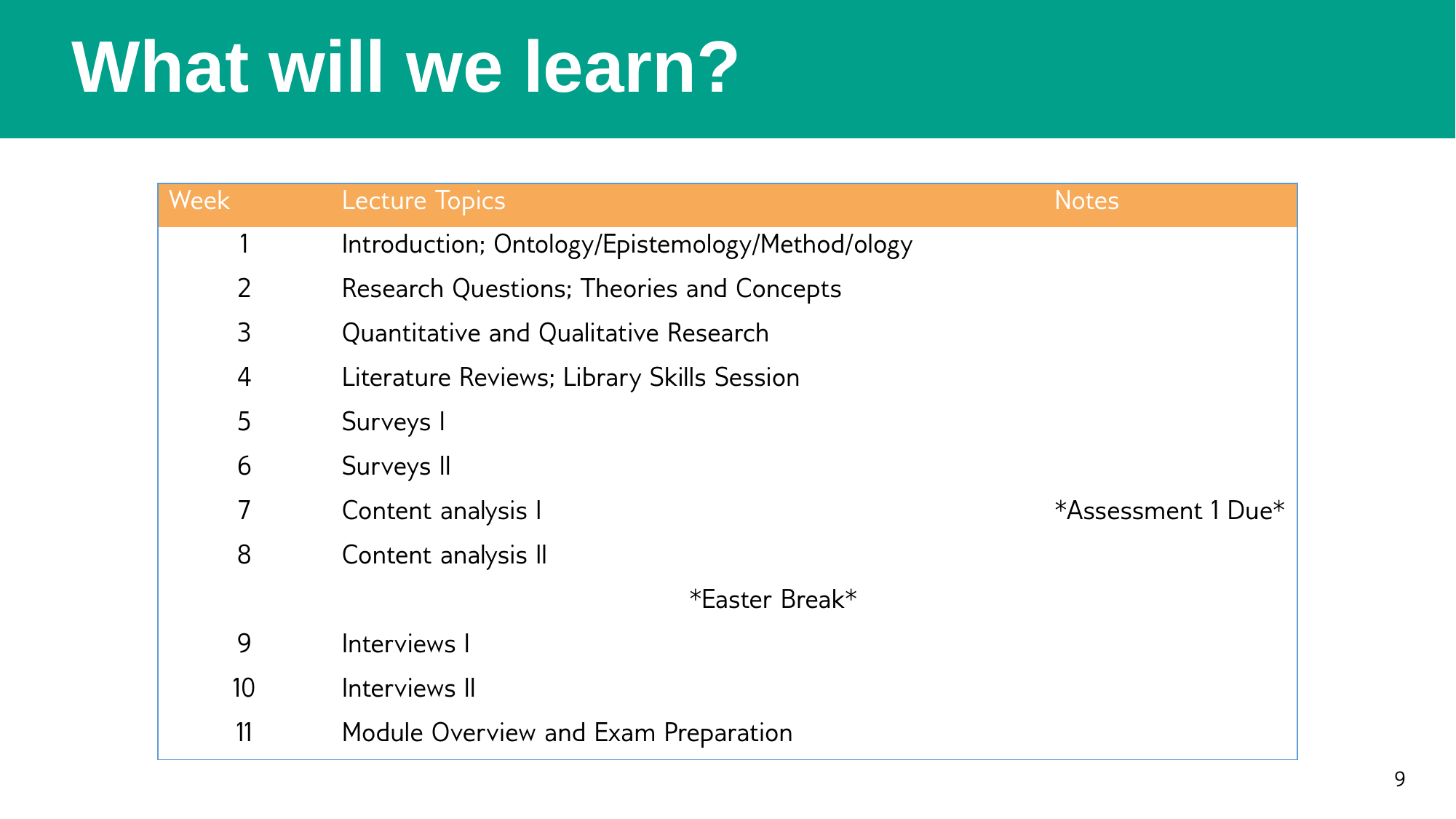

# What will we learn?
| Week | Lecture Topics | Notes |
| --- | --- | --- |
| 1 | Introduction; Ontology/Epistemology/Method/ology |  |
| 2 | Research Questions; Theories and Concepts |  |
| 3 | Quantitative and Qualitative Research |  |
| 4 | Literature Reviews; Library Skills Session |  |
| 5 | Surveys I |  |
| 6 | Surveys II |  |
| 7 | Content analysis I | \*Assessment 1 Due\* |
| 8 | Content analysis II |  |
|  | \*Easter Break\* |  |
| 9 | Interviews I |  |
| 10 | Interviews II |  |
| 11 | Module Overview and Exam Preparation |  |
9